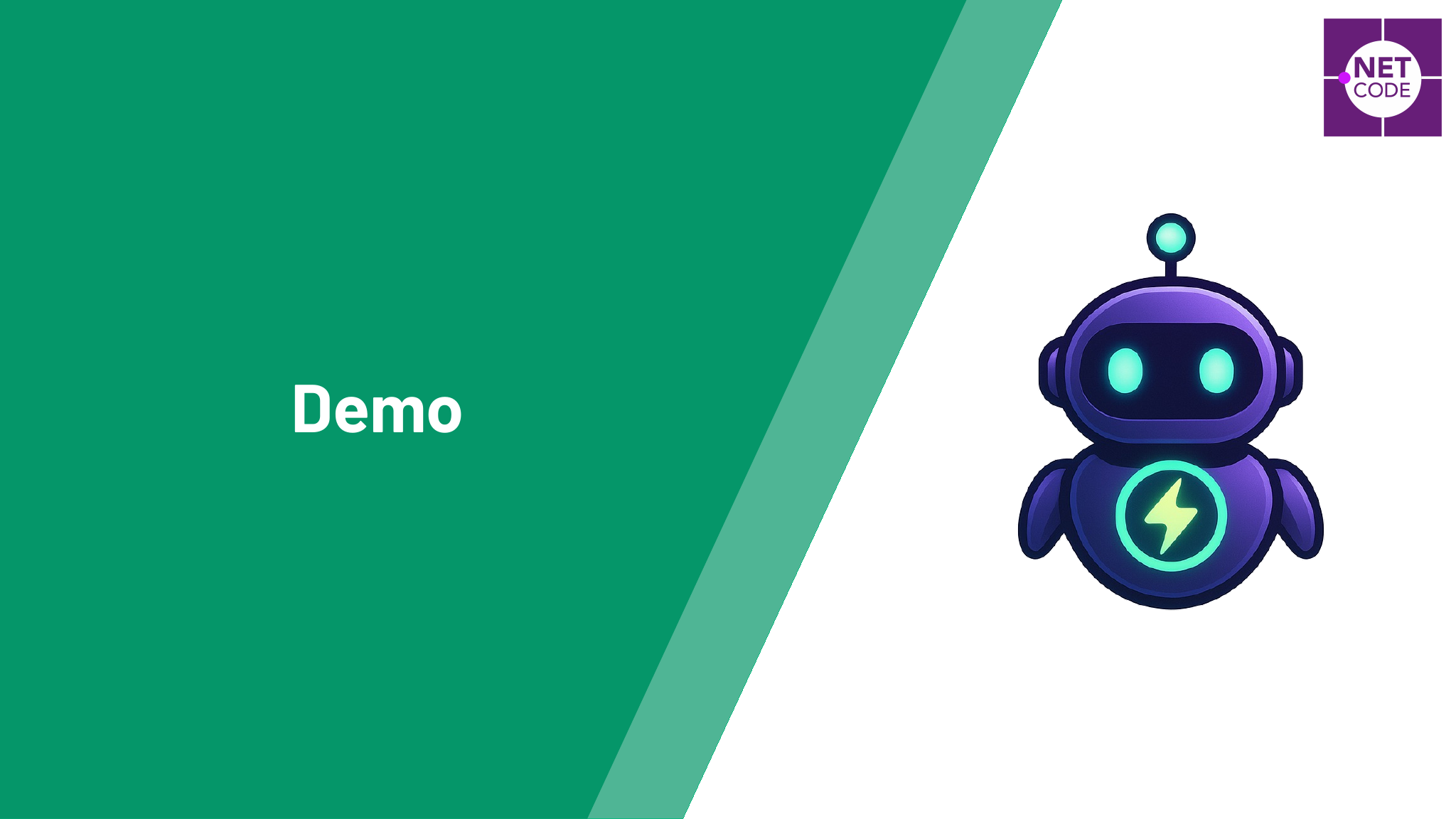

# Demo: The Agent Creation Playbook: From Agent Builder to Copilot Studio creation process without secrets!!